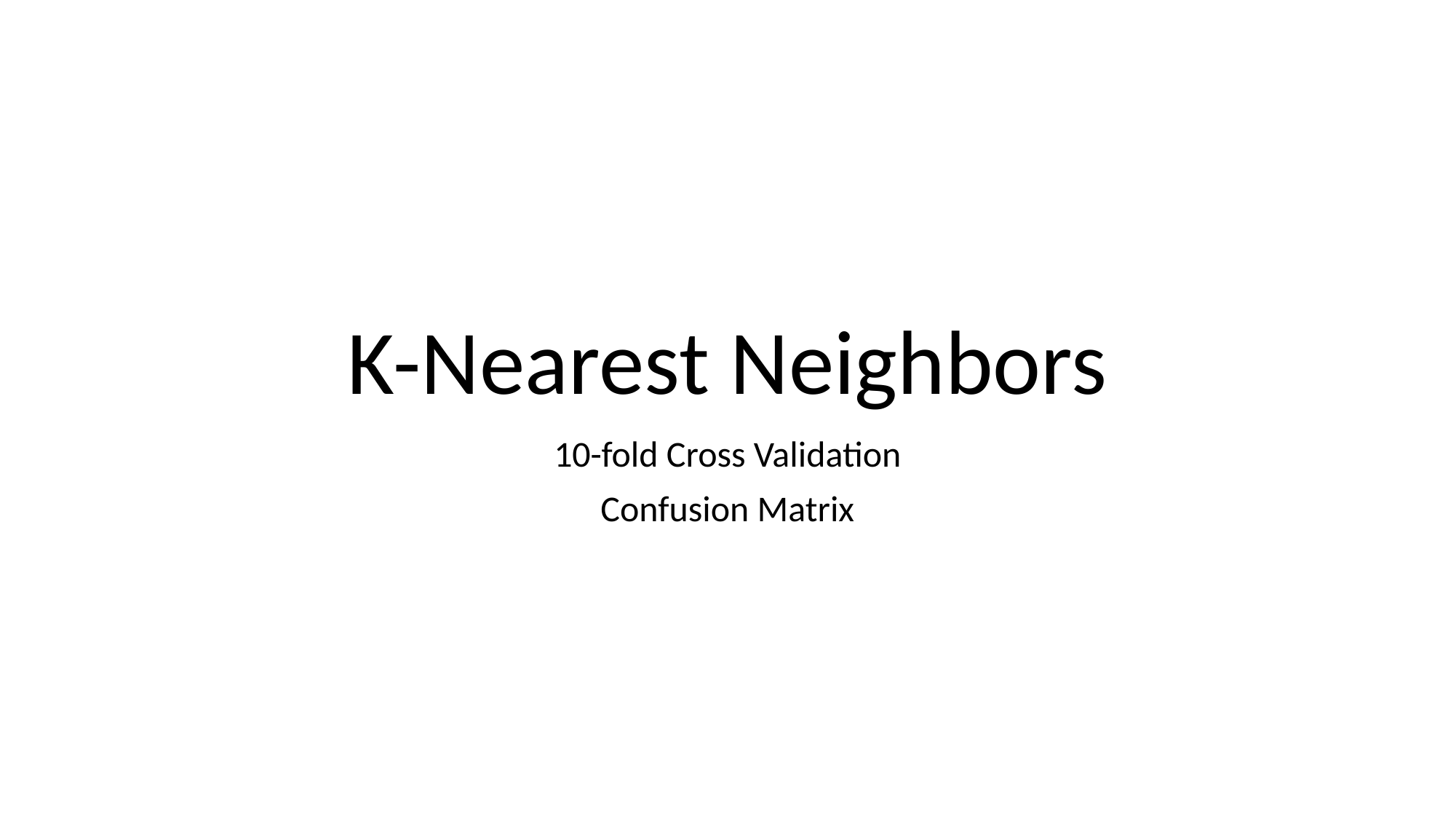

# K-Nearest Neighbors
10-fold Cross Validation
Confusion Matrix